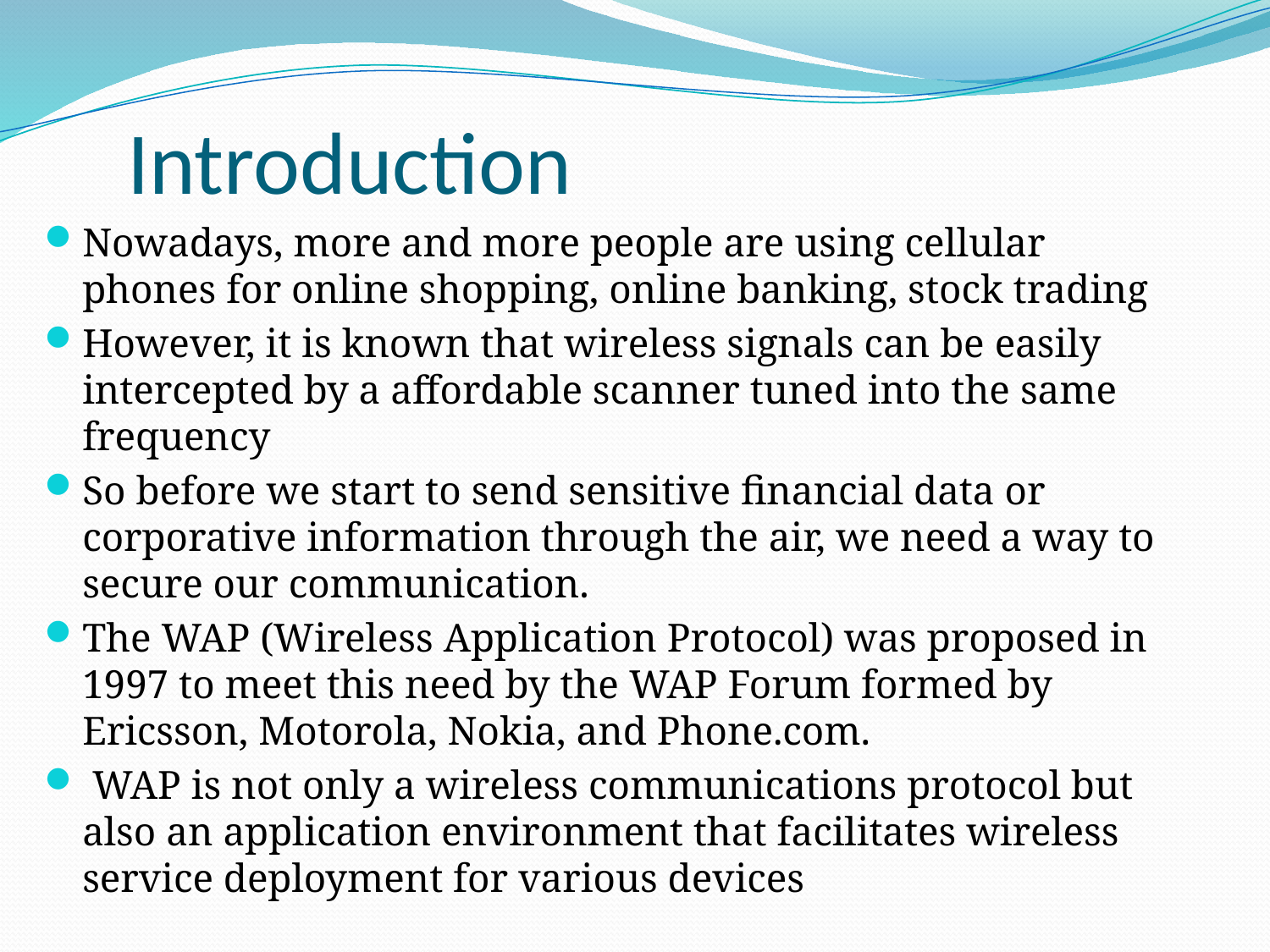

# Introduction
Nowadays, more and more people are using cellular phones for online shopping, online banking, stock trading
However, it is known that wireless signals can be easily intercepted by a affordable scanner tuned into the same frequency
So before we start to send sensitive financial data or corporative information through the air, we need a way to secure our communication.
The WAP (Wireless Application Protocol) was proposed in 1997 to meet this need by the WAP Forum formed by Ericsson, Motorola, Nokia, and Phone.com.
 WAP is not only a wireless communications protocol but also an application environment that facilitates wireless service deployment for various devices